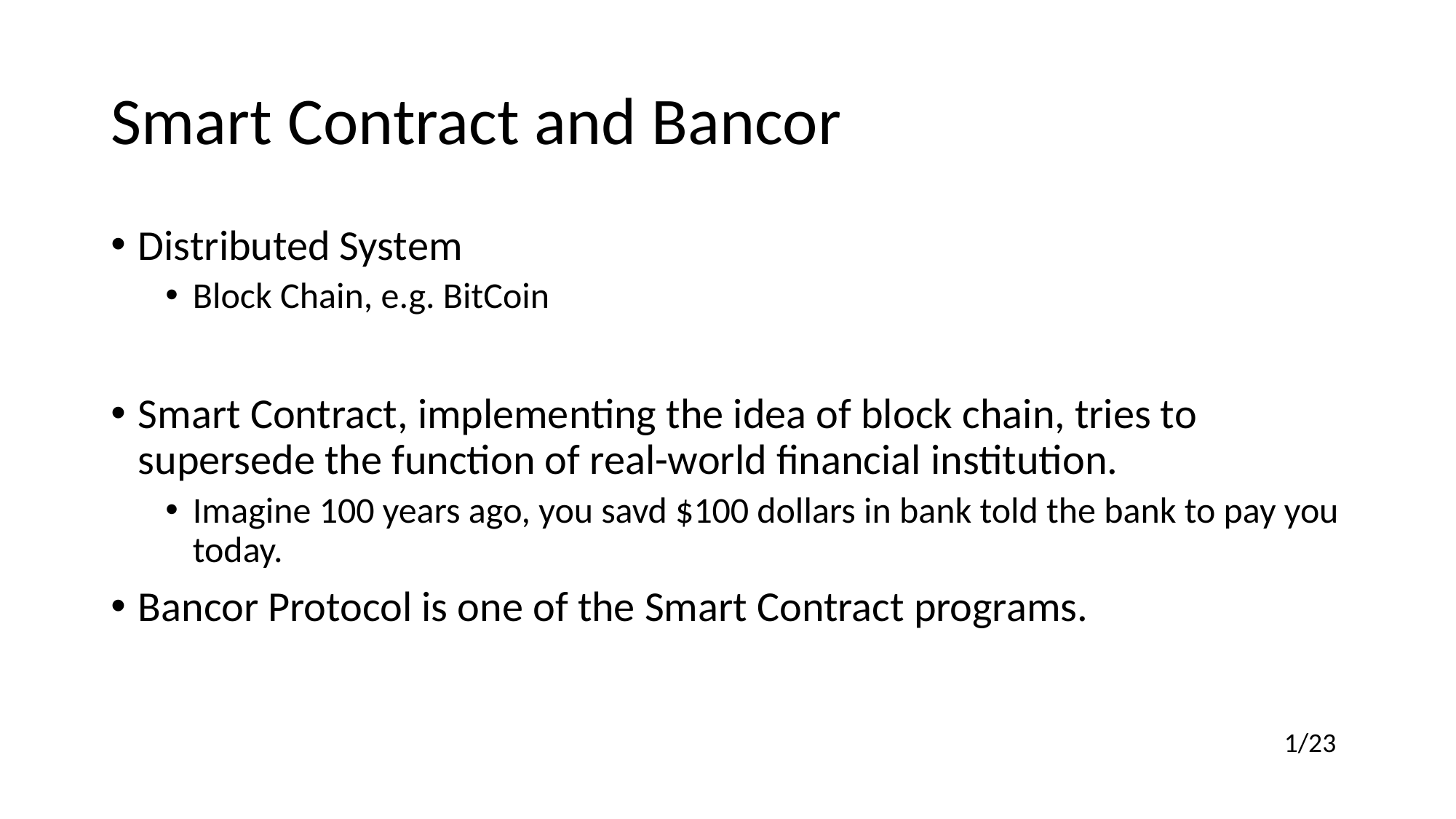

# Smart Contract and Bancor
Distributed System
Block Chain, e.g. BitCoin

Smart Contract, implementing the idea of block chain, tries to supersede the function of real-world financial institution.
Imagine 100 years ago, you savd $100 dollars in bank told the bank to pay you today.
Bancor Protocol is one of the Smart Contract programs.

1/23